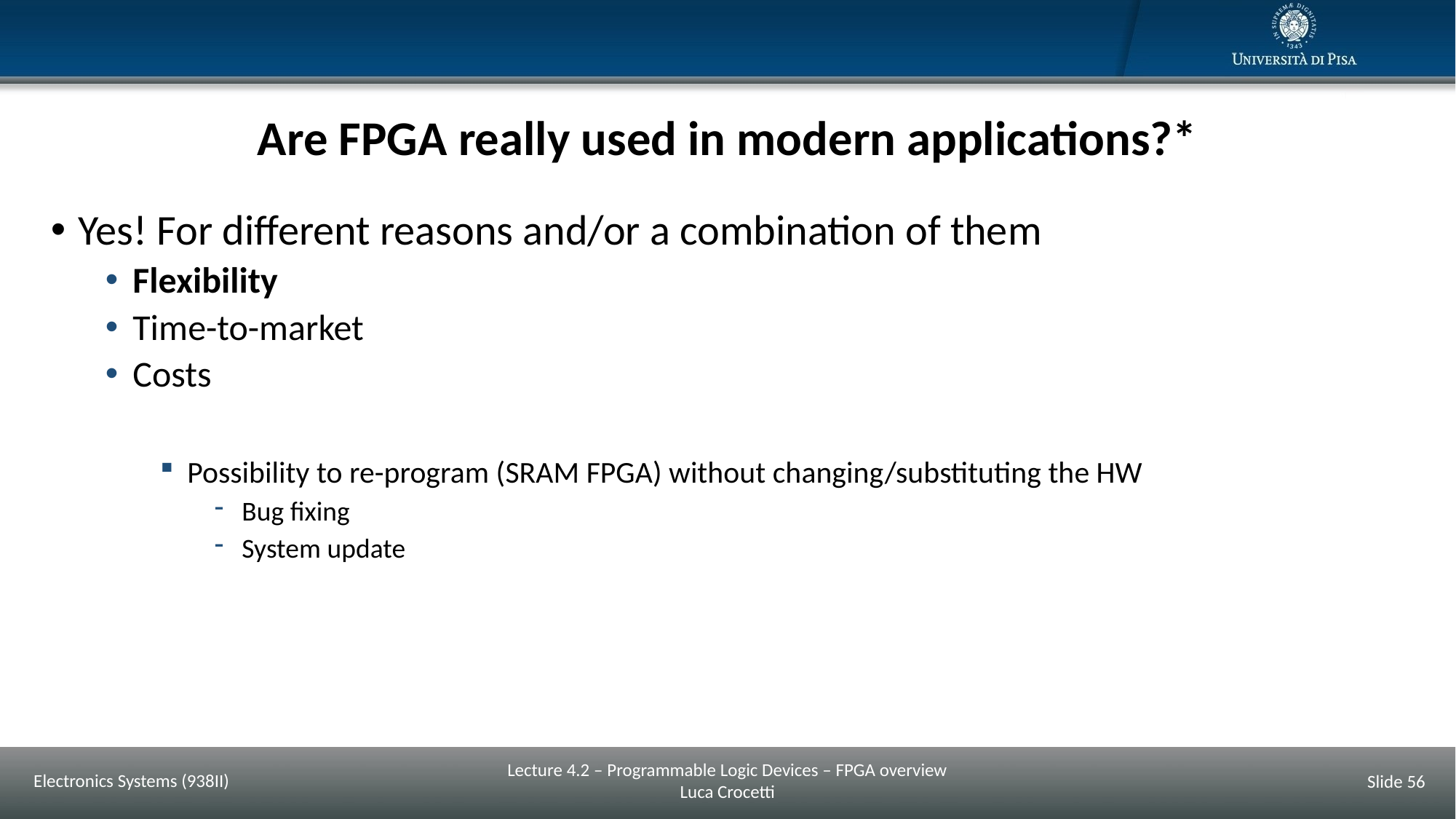

# Are FPGA really used in modern applications?*
Yes! For different reasons and/or a combination of them
Flexibility
Time-to-market
Costs

Possibility to re-program (SRAM FPGA) without changing/substituting the HW
Bug fixing
System update